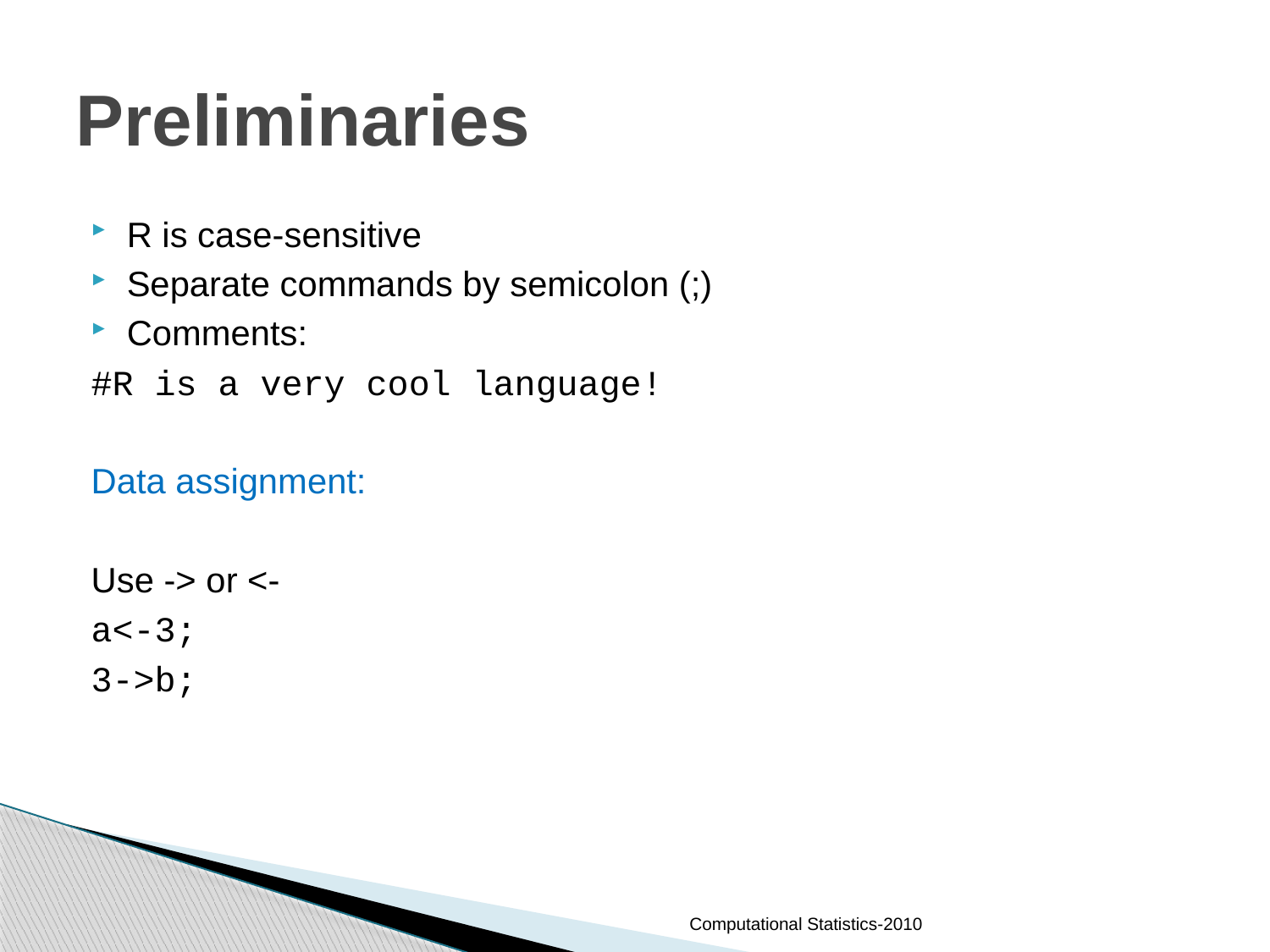

# Preliminaries
R is case-sensitive
Separate commands by semicolon (;)
Comments:
#R is a very cool language!

Data assignment:

Use -> or <-
a<-3;
3->b;

Computational Statistics-2010